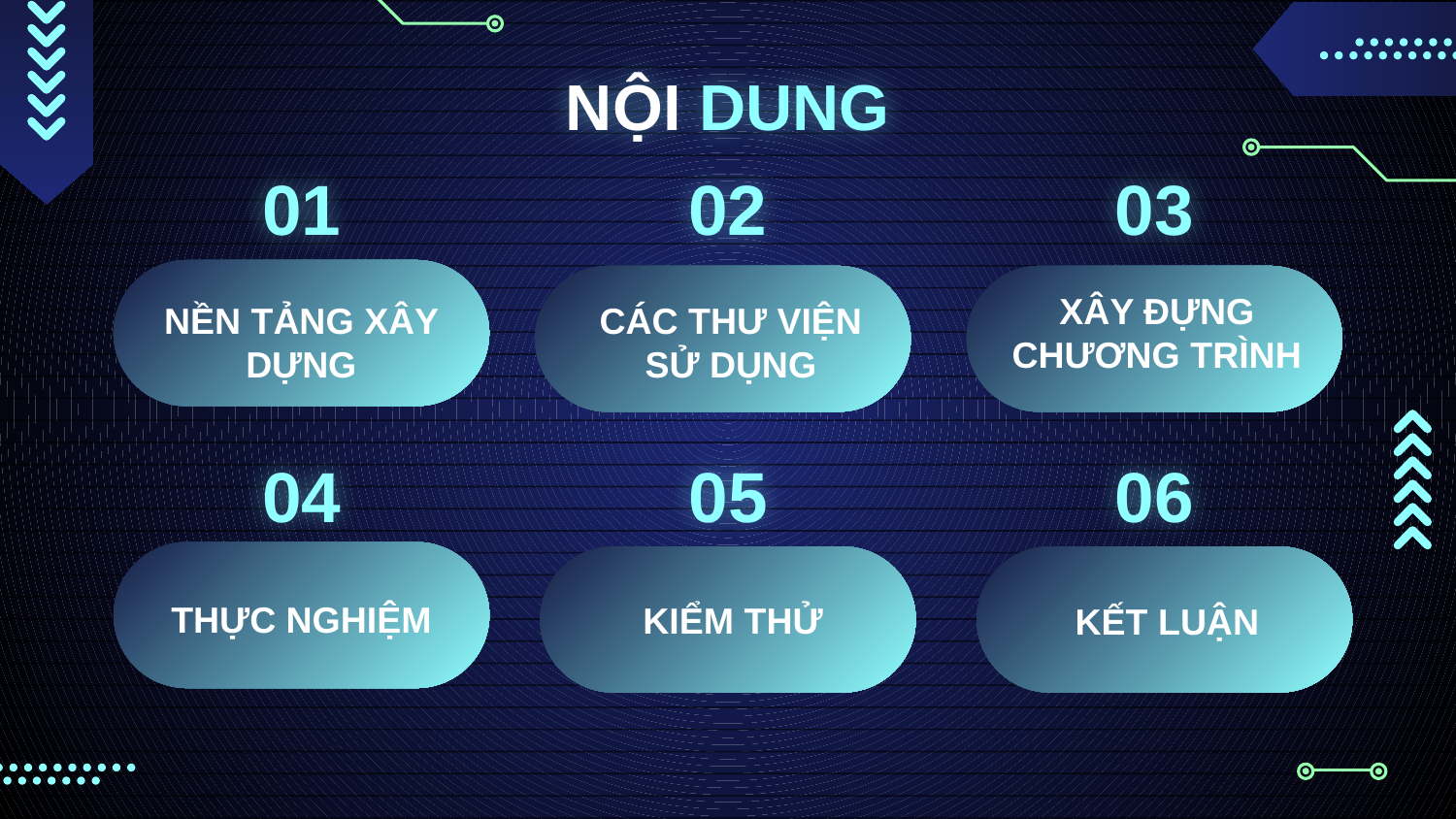

# NỘI DUNG

01
02
03

NỀN TẢNG XÂY DỰNG
XÂY ĐỰNG CHƯƠNG TRÌNH
CÁC THƯ VIỆN SỬ DỤNG
04
05
06

THỰC NGHIỆM
KIỂM THỬ
KẾT LUẬN